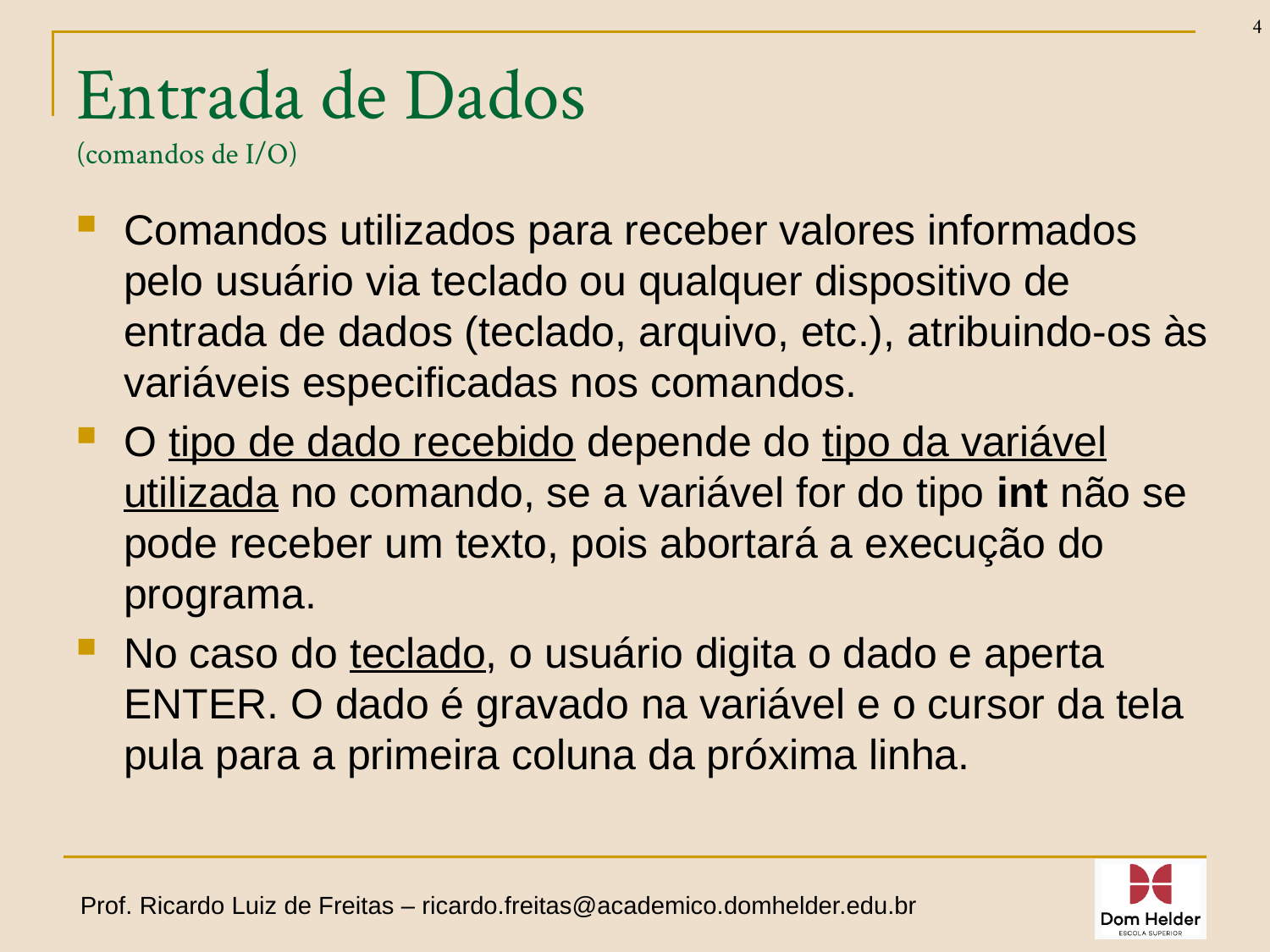

4
# Entrada de Dados (comandos de I/O)
Comandos utilizados para receber valores informados pelo usuário via teclado ou qualquer dispositivo de entrada de dados (teclado, arquivo, etc.), atribuindo-os às variáveis especificadas nos comandos.
O tipo de dado recebido depende do tipo da variável utilizada no comando, se a variável for do tipo int não se pode receber um texto, pois abortará a execução do programa.
No caso do teclado, o usuário digita o dado e aperta ENTER. O dado é gravado na variável e o cursor da tela pula para a primeira coluna da próxima linha.